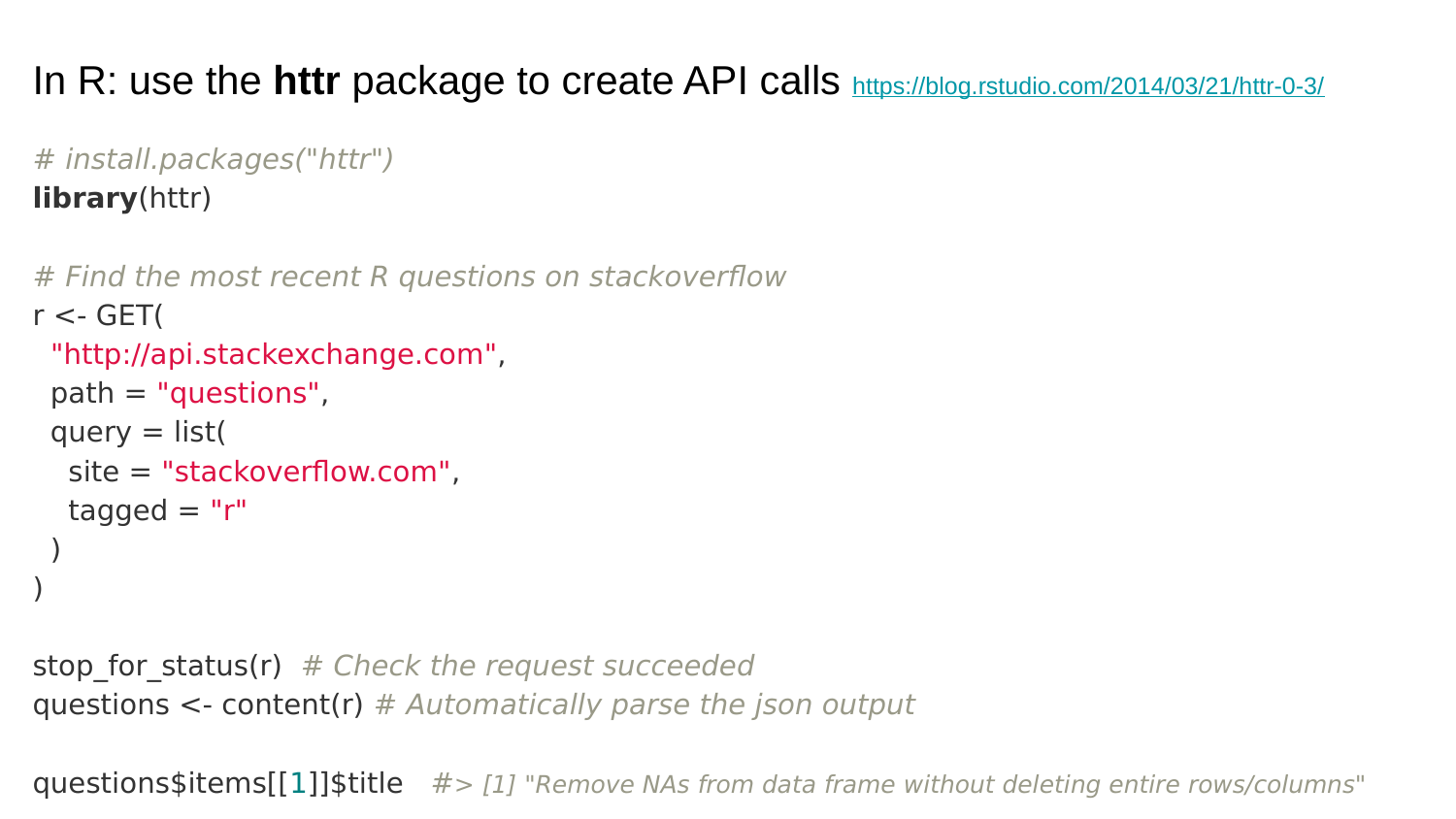

In R: use the httr package to create API calls https://blog.rstudio.com/2014/03/21/httr-0-3/

# install.packages("httr") library(httr)
# Find the most recent R questions on stackoverflow
r <- GET(
  "http://api.stackexchange.com",
  path = "questions",
  query = list(
    site = "stackoverflow.com",
    tagged = "r"
  )
)
stop_for_status(r)  # Check the request succeeded
questions <- content(r) # Automatically parse the json output
questions$items[[1]]$title   #> [1] "Remove NAs from data frame without deleting entire rows/columns"